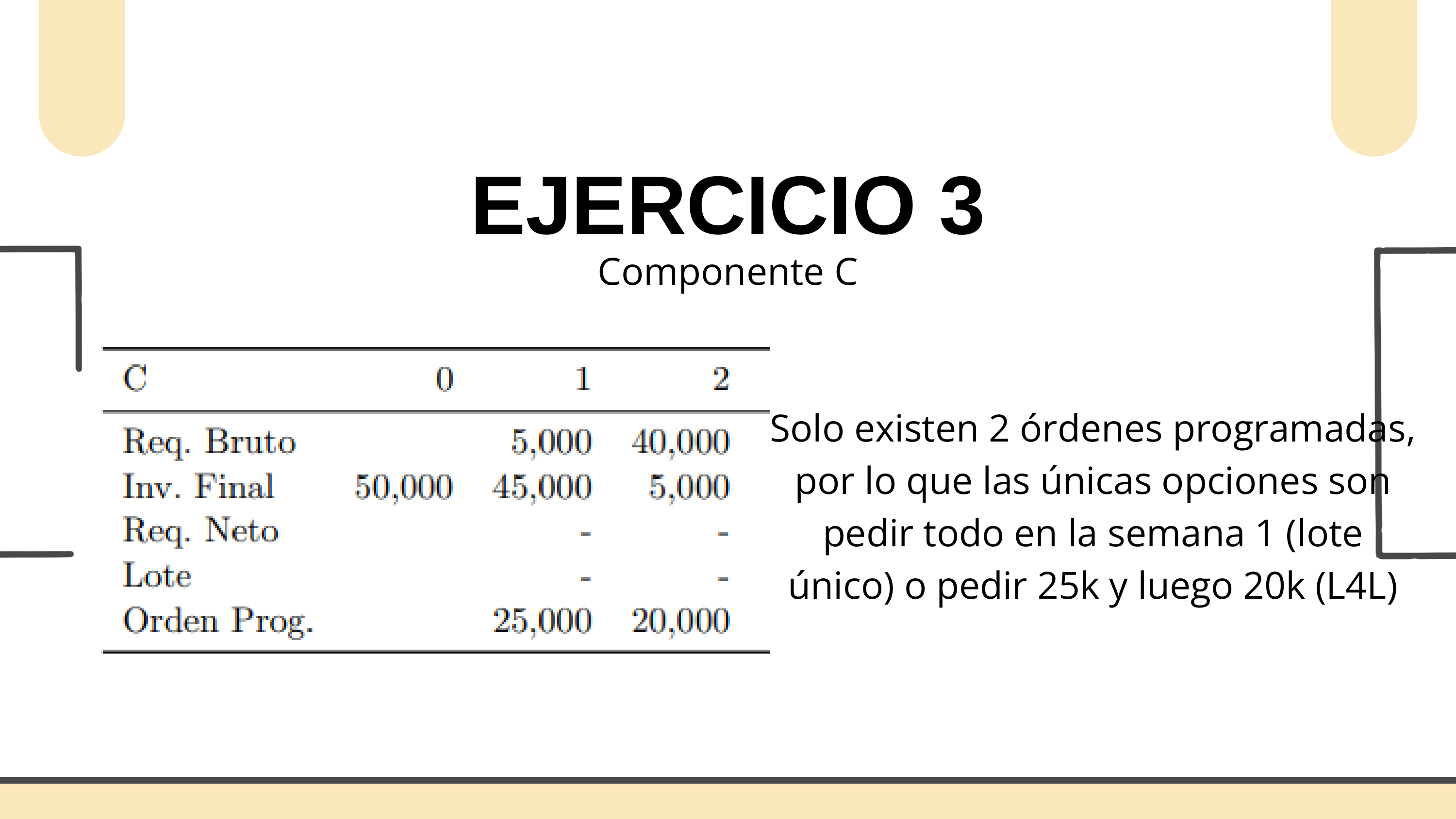

EJERCICIO 3
Componente C

Solo existen 2 órdenes programadas, por lo que las únicas opciones son pedir todo en la semana 1 (lote único) o pedir 25k y luego 20k (L4L)